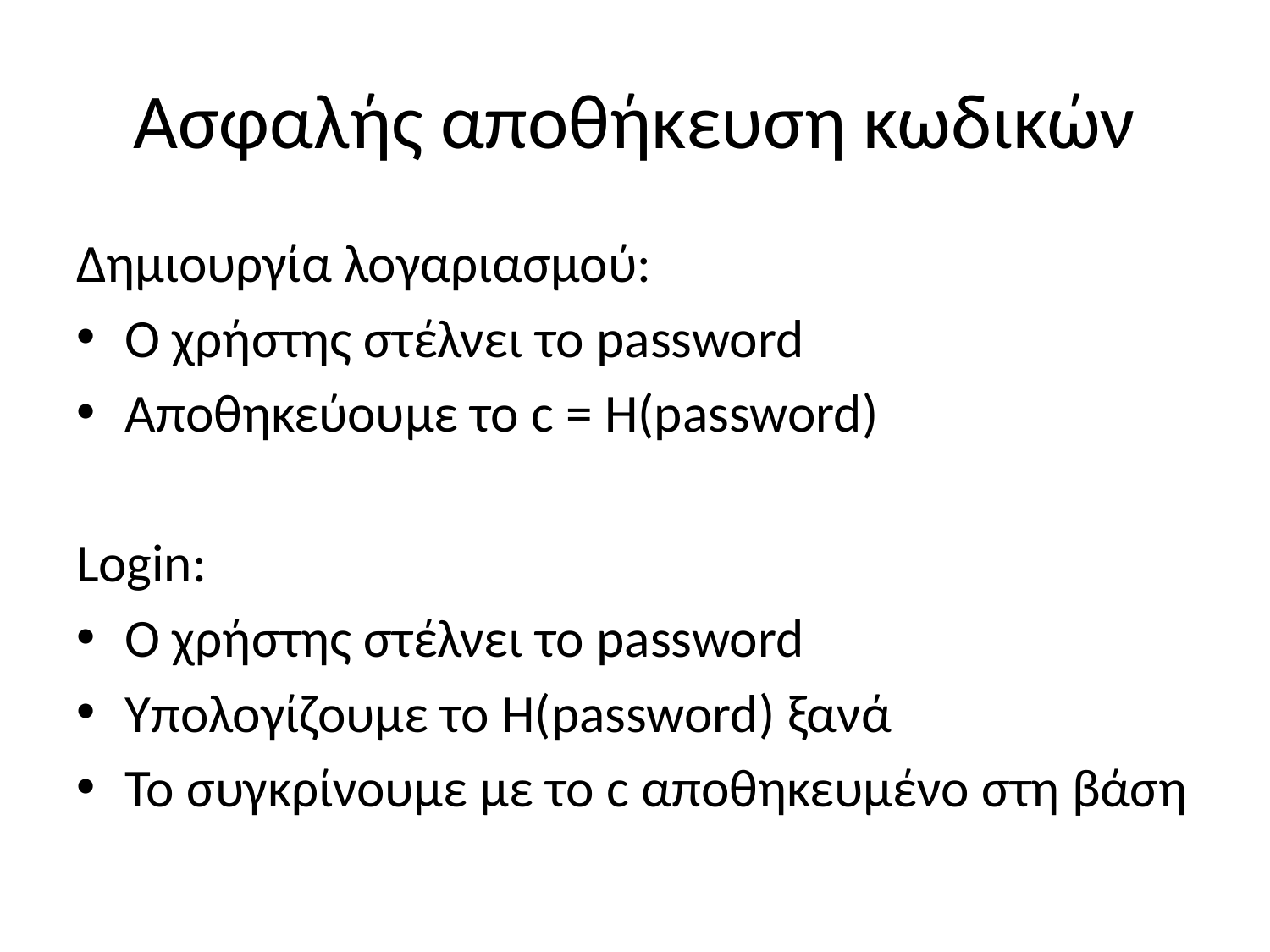

# Ασφαλής αποθήκευση κωδικών
Δημιουργία λογαριασμού:
Ο χρήστης στέλνει το password
Αποθηκεύουμε το c = H(password)

Login:
Ο χρήστης στέλνει το password
Υπολογίζουμε το H(password) ξανά
Το συγκρίνουμε με το c αποθηκευμένο στη βάση